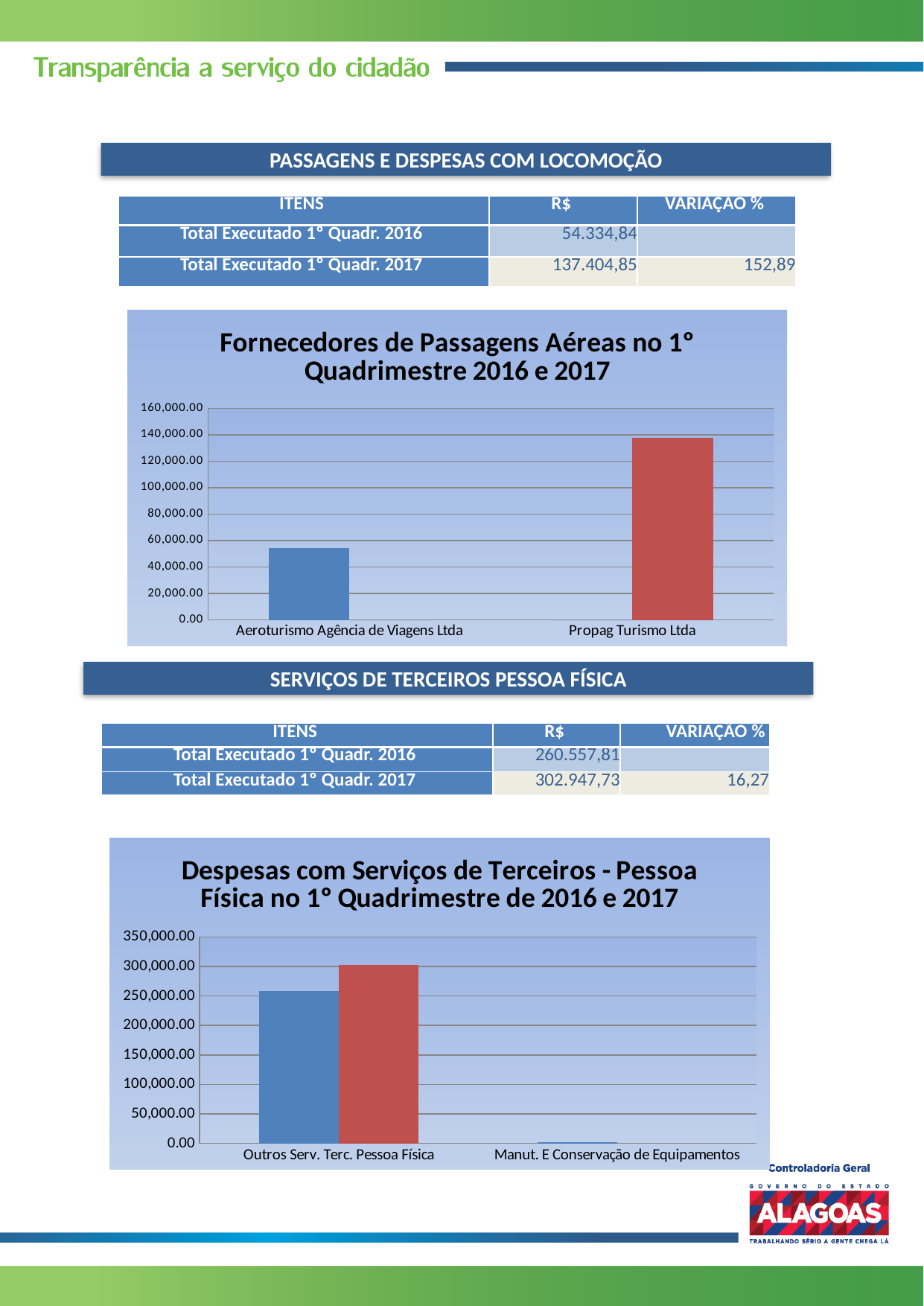

PASSAGENS E DESPESAS COM LOCOMOÇÃO
| ITENS | R$ | VARIAÇÃO % |
| --- | --- | --- |
| Total Executado 1º Quadr. 2016 | 54.334,84 |  |
| Total Executado 1º Quadr. 2017 | 137.404,85 | 152,89 |

### Chart: Fornecedores de Passagens Aéreas no 1º Quadrimestre 2016 e 2017

| Category | 2016 | 2017 |
|---|---|---|
| Aeroturismo Agência de Viagens Ltda | 54334.840000000004 | 0.0 |
| Propag Turismo Ltda | 0.0 | 137404.84999999998 |
SERVIÇOS DE TERCEIROS PESSOA FÍSICA
| ITENS | R$ | VARIAÇÃO % |
| --- | --- | --- |
| Total Executado 1º Quadr. 2016 | 260.557,81 |  |
| Total Executado 1º Quadr. 2017 | 302.947,73 | 16,27 |

### Chart: Despesas com Serviços de Terceiros - Pessoa Física no 1º Quadrimestre de 2016 e 2017

| Category | 2016 | 2017 |
|---|---|---|
| Outros Serv. Terc. Pessoa Física | 258357.81 | 302947.73000000004 |
| Manut. E Conservação de Equipamentos | 2200.0 | 0.0 |